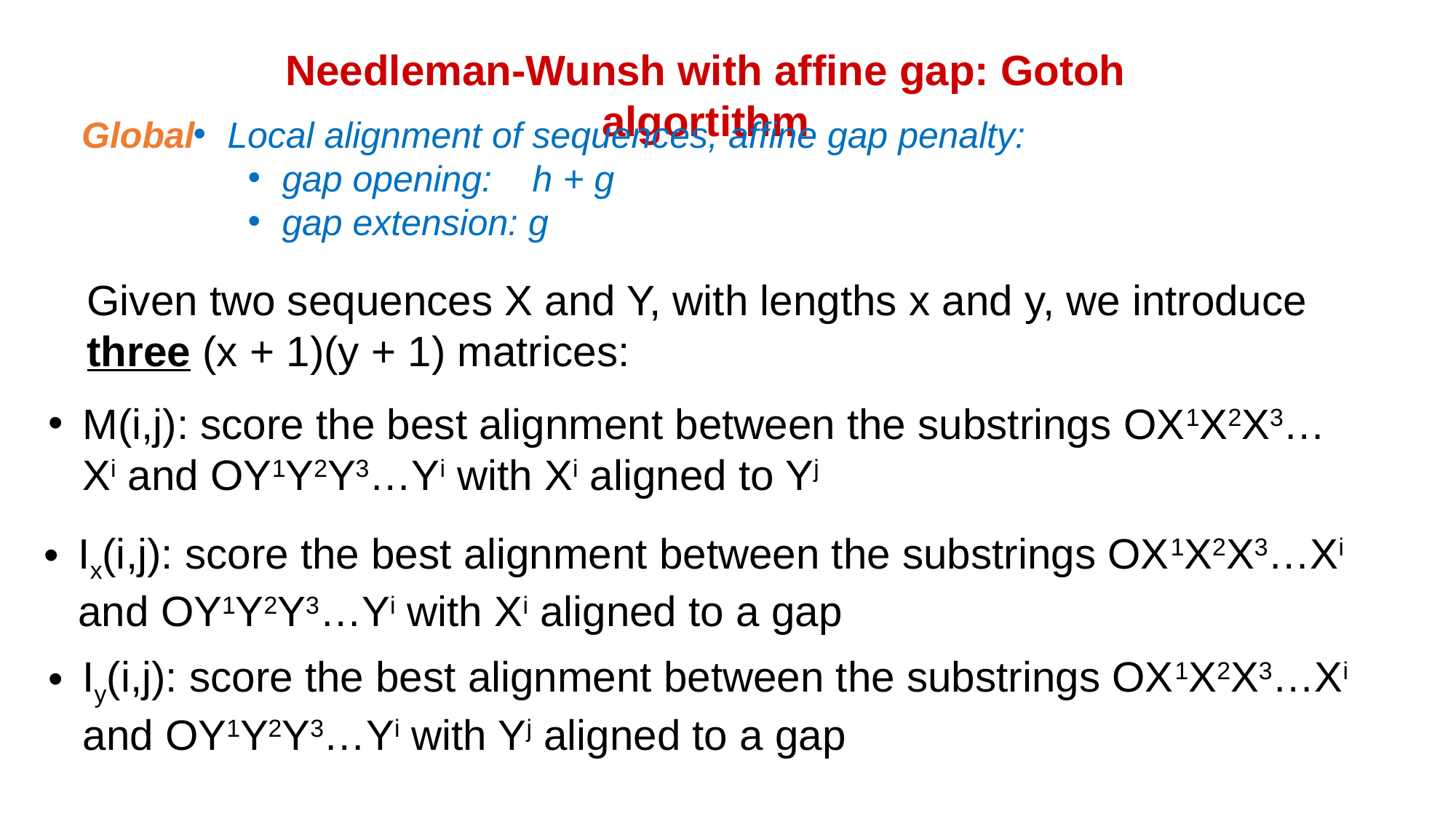

Needleman-Wunsh with affine gap: Gotoh algortithm
Local alignment of sequences, affine gap penalty:
gap opening:    h + g
gap extension: g
Global
Given two sequences X and Y, with lengths x and y, we introduce three (x + 1)(y + 1) matrices:
M(i,j): score the best alignment between the substrings OX1X2X3…Xi and OY1Y2Y3…Yi with Xi aligned to Yj
Ix(i,j): score the best alignment between the substrings OX1X2X3…Xi and OY1Y2Y3…Yi with Xi aligned to a gap
Iy(i,j): score the best alignment between the substrings OX1X2X3…Xi and OY1Y2Y3…Yi with Yj aligned to a gap